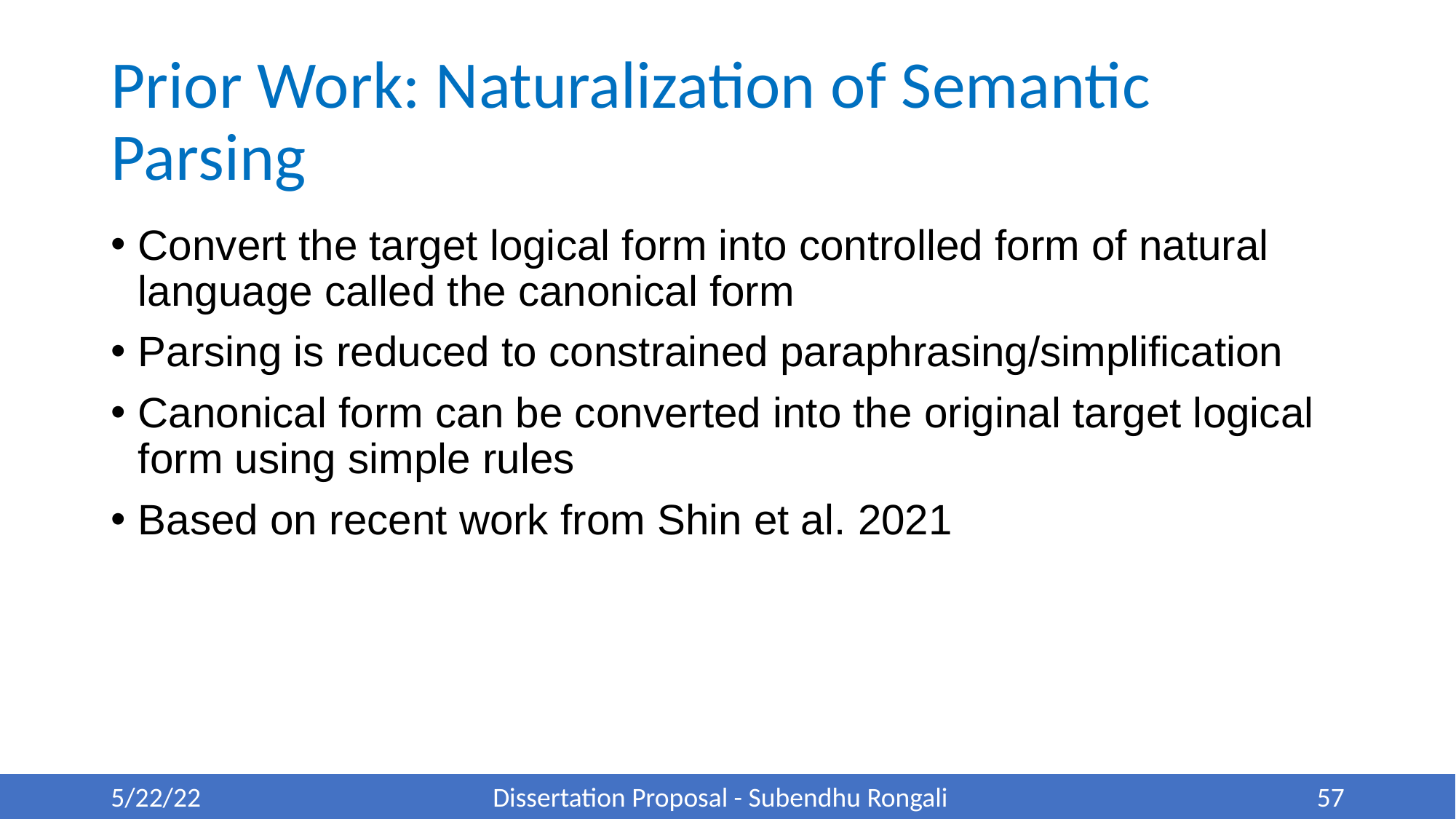

# Prior Work: Naturalization of Semantic Parsing
Convert the target logical form into controlled form of natural language called the canonical form
Parsing is reduced to constrained paraphrasing/simplification
Canonical form can be converted into the original target logical form using simple rules
Based on recent work from Shin et al. 2021
5/22/22
Dissertation Proposal - Subendhu Rongali
57